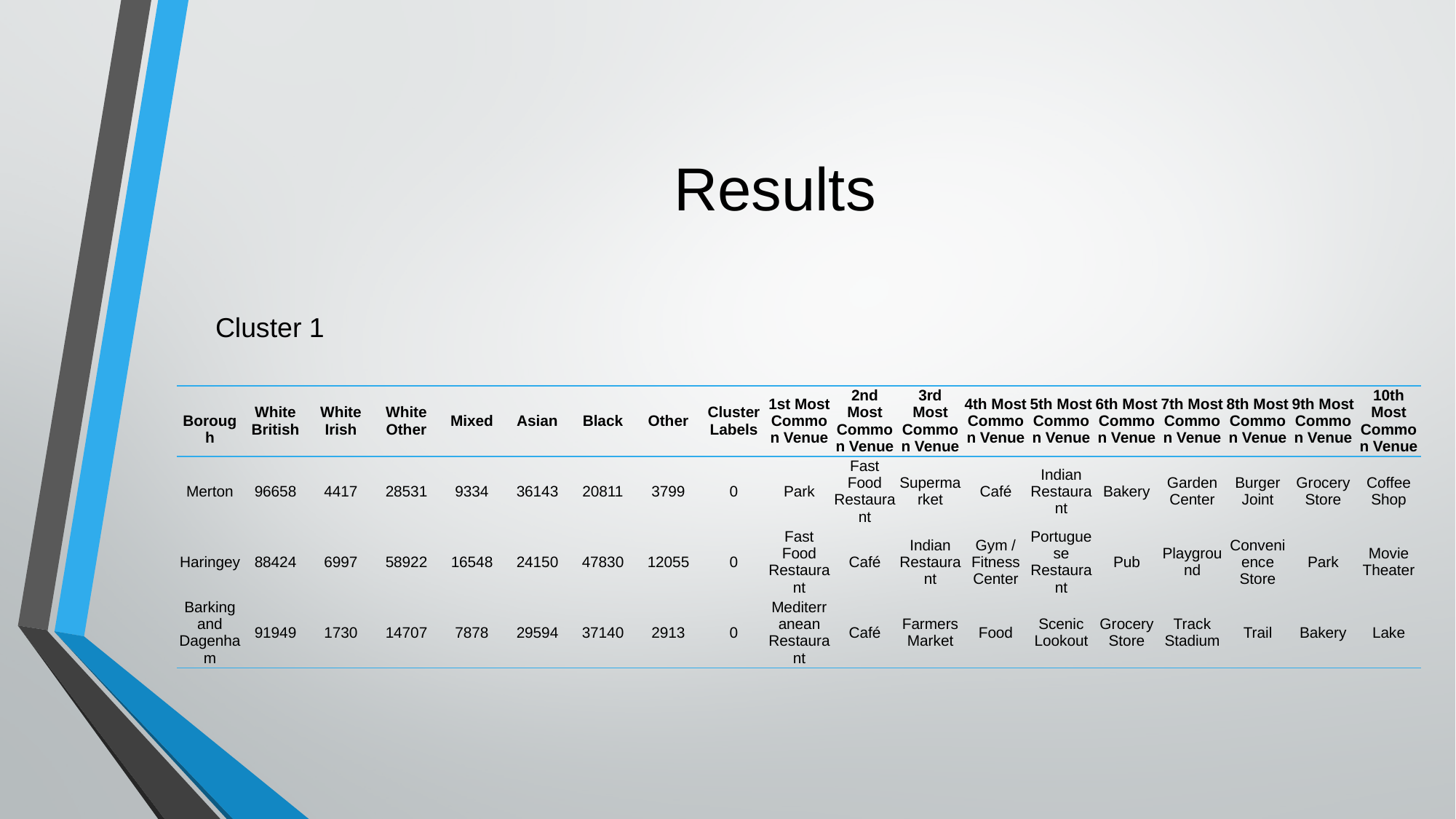

# Results
Cluster 1
| Borough | White British | White Irish | White Other | Mixed | Asian | Black | Other | Cluster Labels | 1st Most Common Venue | 2nd Most Common Venue | 3rd Most Common Venue | 4th Most Common Venue | 5th Most Common Venue | 6th Most Common Venue | 7th Most Common Venue | 8th Most Common Venue | 9th Most Common Venue | 10th Most Common Venue |
| --- | --- | --- | --- | --- | --- | --- | --- | --- | --- | --- | --- | --- | --- | --- | --- | --- | --- | --- |
| Merton | 96658 | 4417 | 28531 | 9334 | 36143 | 20811 | 3799 | 0 | Park | Fast Food Restaurant | Supermarket | Café | Indian Restaurant | Bakery | Garden Center | Burger Joint | Grocery Store | Coffee Shop |
| Haringey | 88424 | 6997 | 58922 | 16548 | 24150 | 47830 | 12055 | 0 | Fast Food Restaurant | Café | Indian Restaurant | Gym / Fitness Center | Portuguese Restaurant | Pub | Playground | Convenience Store | Park | Movie Theater |
| Barking and Dagenham | 91949 | 1730 | 14707 | 7878 | 29594 | 37140 | 2913 | 0 | Mediterranean Restaurant | Café | Farmers Market | Food | Scenic Lookout | Grocery Store | Track Stadium | Trail | Bakery | Lake |